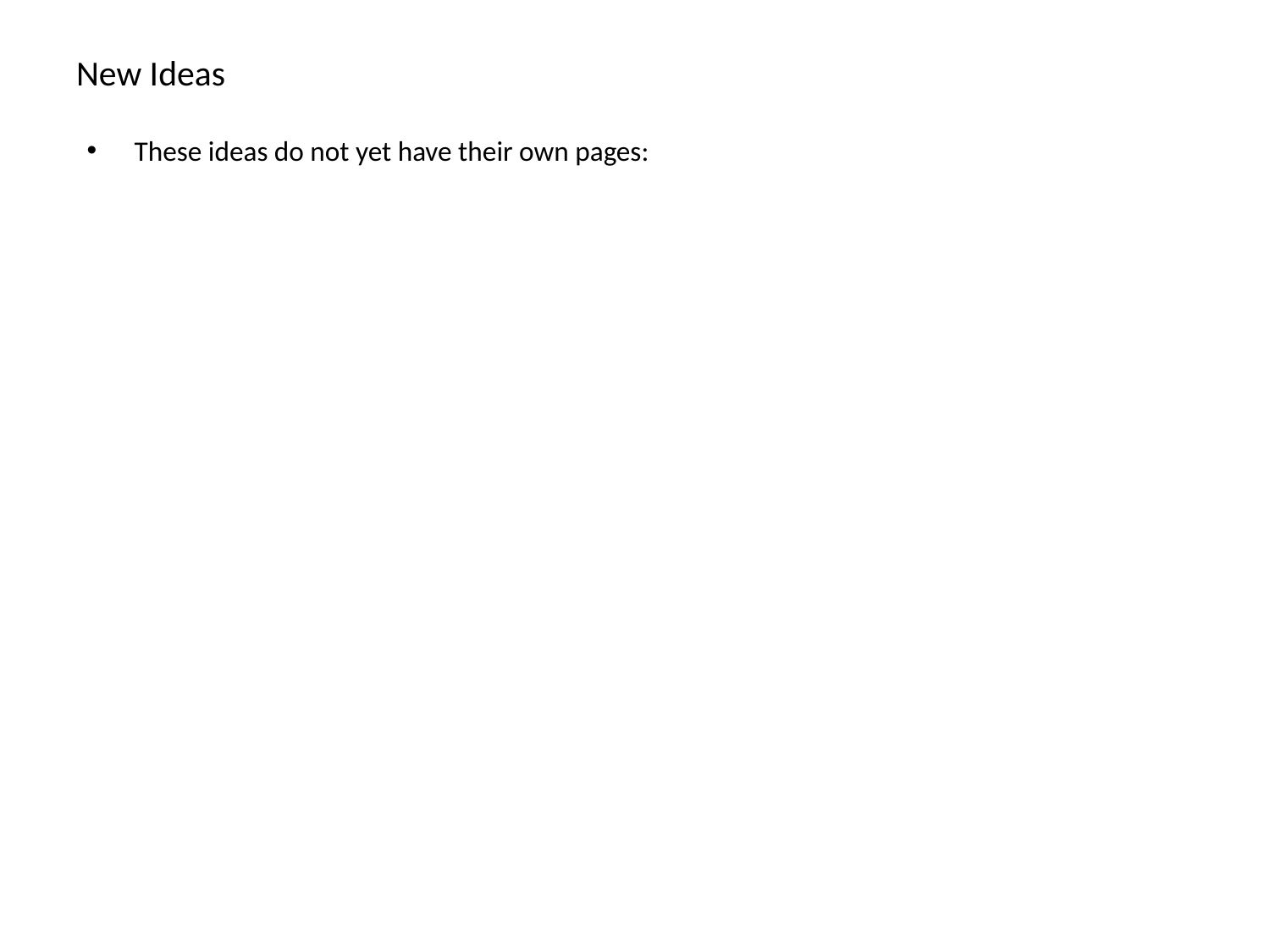

# New Ideas
These ideas do not yet have their own pages: